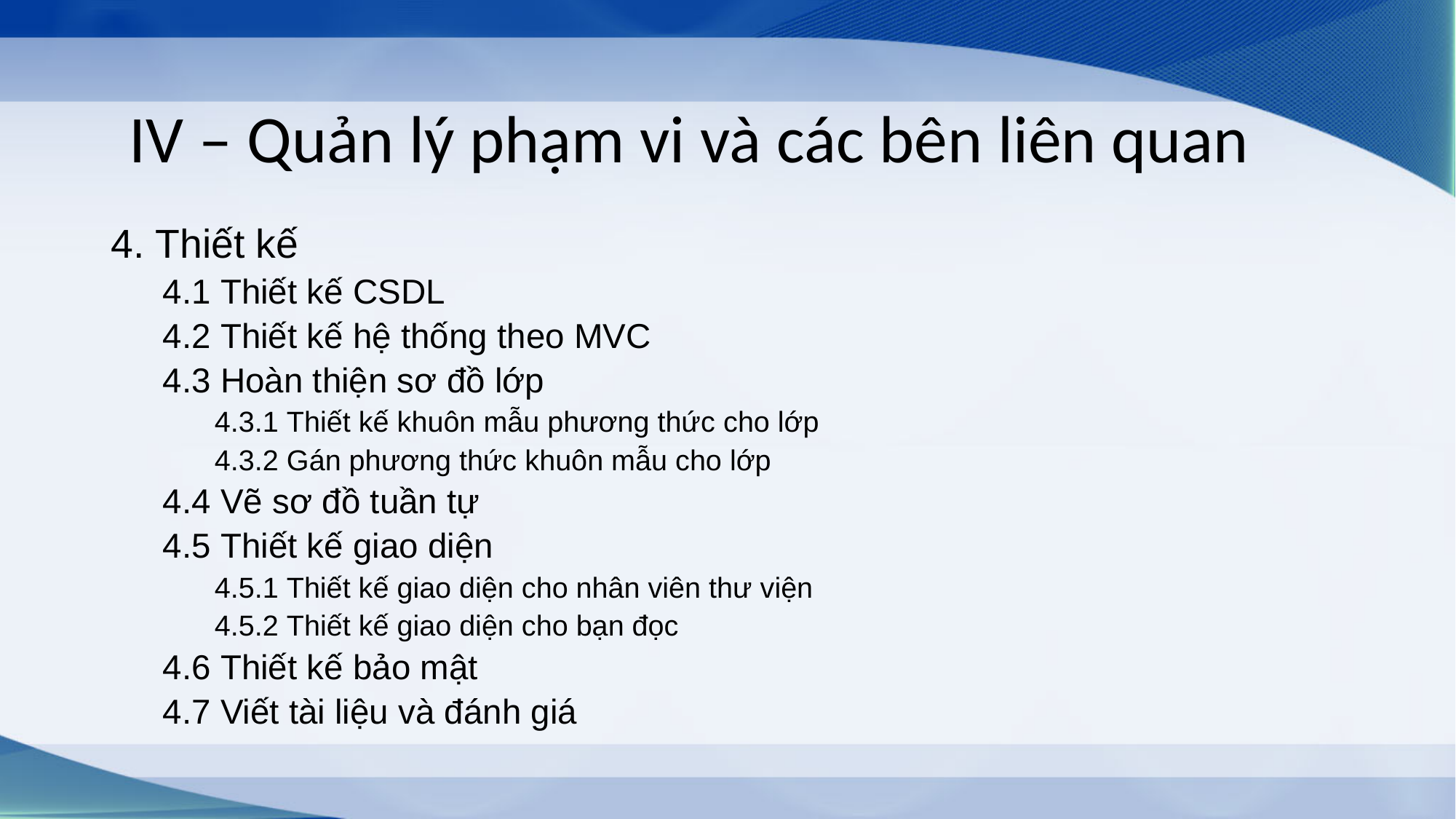

IV – Quản lý phạm vi và các bên liên quan
4. Thiết kế
4.1 Thiết kế CSDL
4.2 Thiết kế hệ thống theo MVC
4.3 Hoàn thiện sơ đồ lớp
4.3.1 Thiết kế khuôn mẫu phương thức cho lớp
4.3.2 Gán phương thức khuôn mẫu cho lớp
4.4 Vẽ sơ đồ tuần tự
4.5 Thiết kế giao diện
4.5.1 Thiết kế giao diện cho nhân viên thư viện
4.5.2 Thiết kế giao diện cho bạn đọc
4.6 Thiết kế bảo mật
4.7 Viết tài liệu và đánh giá